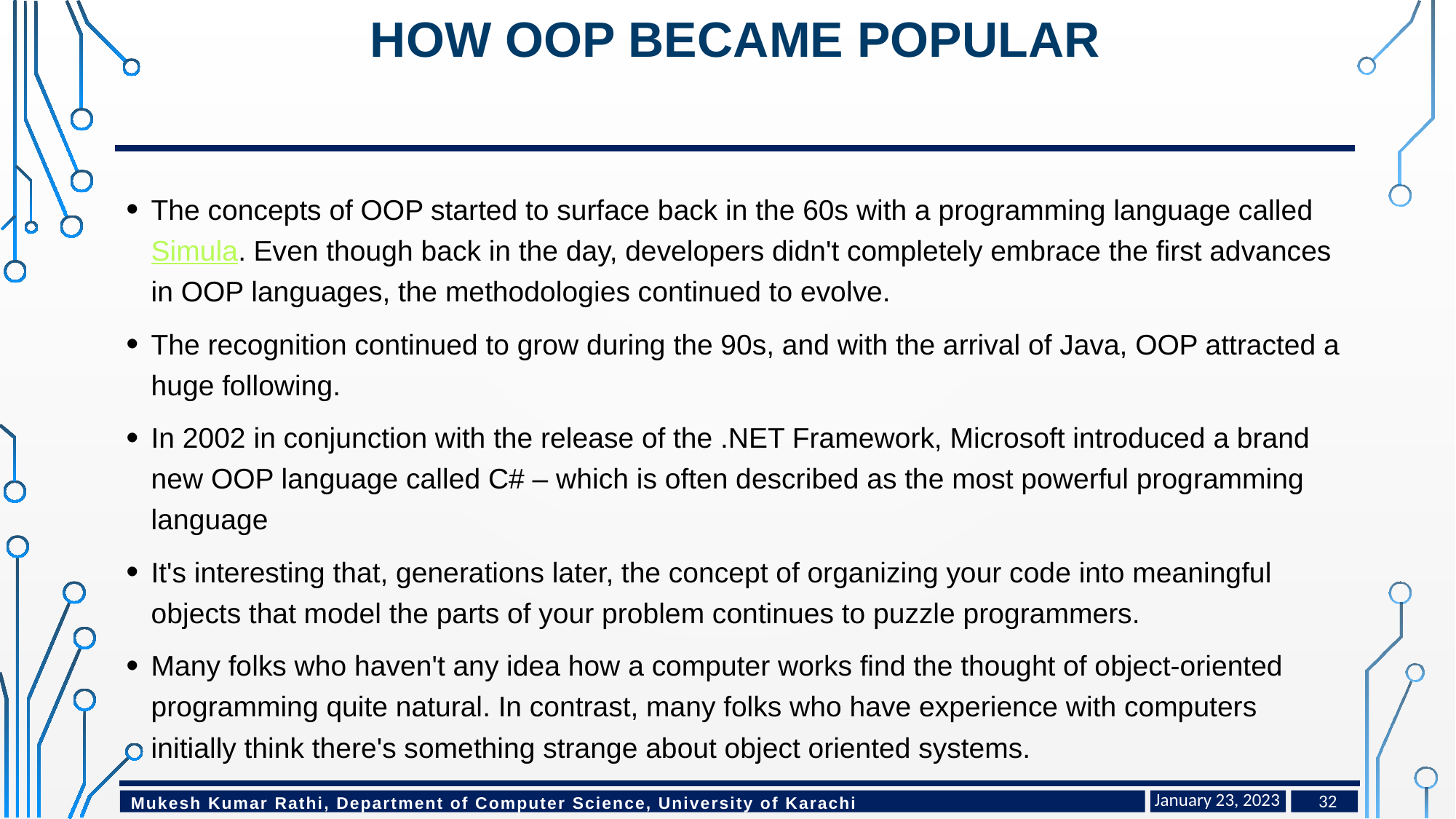

# How OOP Became Popular
The concepts of OOP started to surface back in the 60s with a programming language called Simula. Even though back in the day, developers didn't completely embrace the first advances in OOP languages, the methodologies continued to evolve.
The recognition continued to grow during the 90s, and with the arrival of Java, OOP attracted a huge following.
In 2002 in conjunction with the release of the .NET Framework, Microsoft introduced a brand new OOP language called C# – which is often described as the most powerful programming language
It's interesting that, generations later, the concept of organizing your code into meaningful objects that model the parts of your problem continues to puzzle programmers.
Many folks who haven't any idea how a computer works find the thought of object-oriented programming quite natural. In contrast, many folks who have experience with computers initially think there's something strange about object oriented systems.

January 23, 2023
32